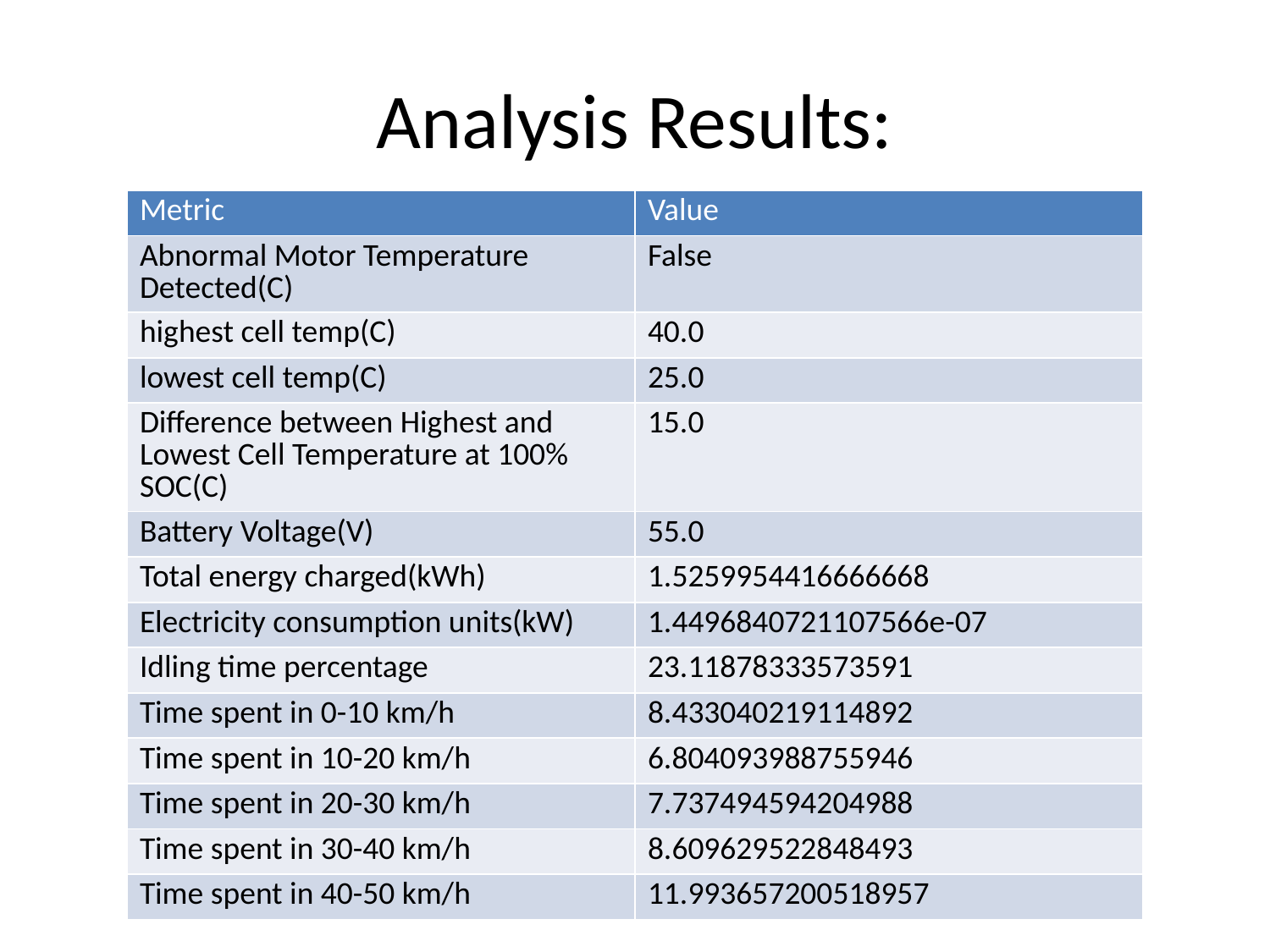

# Analysis Results:
| Metric | Value |
| --- | --- |
| Abnormal Motor Temperature Detected(C) | False |
| highest cell temp(C) | 40.0 |
| lowest cell temp(C) | 25.0 |
| Difference between Highest and Lowest Cell Temperature at 100% SOC(C) | 15.0 |
| Battery Voltage(V) | 55.0 |
| Total energy charged(kWh) | 1.5259954416666668 |
| Electricity consumption units(kW) | 1.4496840721107566e-07 |
| Idling time percentage | 23.11878333573591 |
| Time spent in 0-10 km/h | 8.433040219114892 |
| Time spent in 10-20 km/h | 6.804093988755946 |
| Time spent in 20-30 km/h | 7.737494594204988 |
| Time spent in 30-40 km/h | 8.609629522848493 |
| Time spent in 40-50 km/h | 11.993657200518957 |